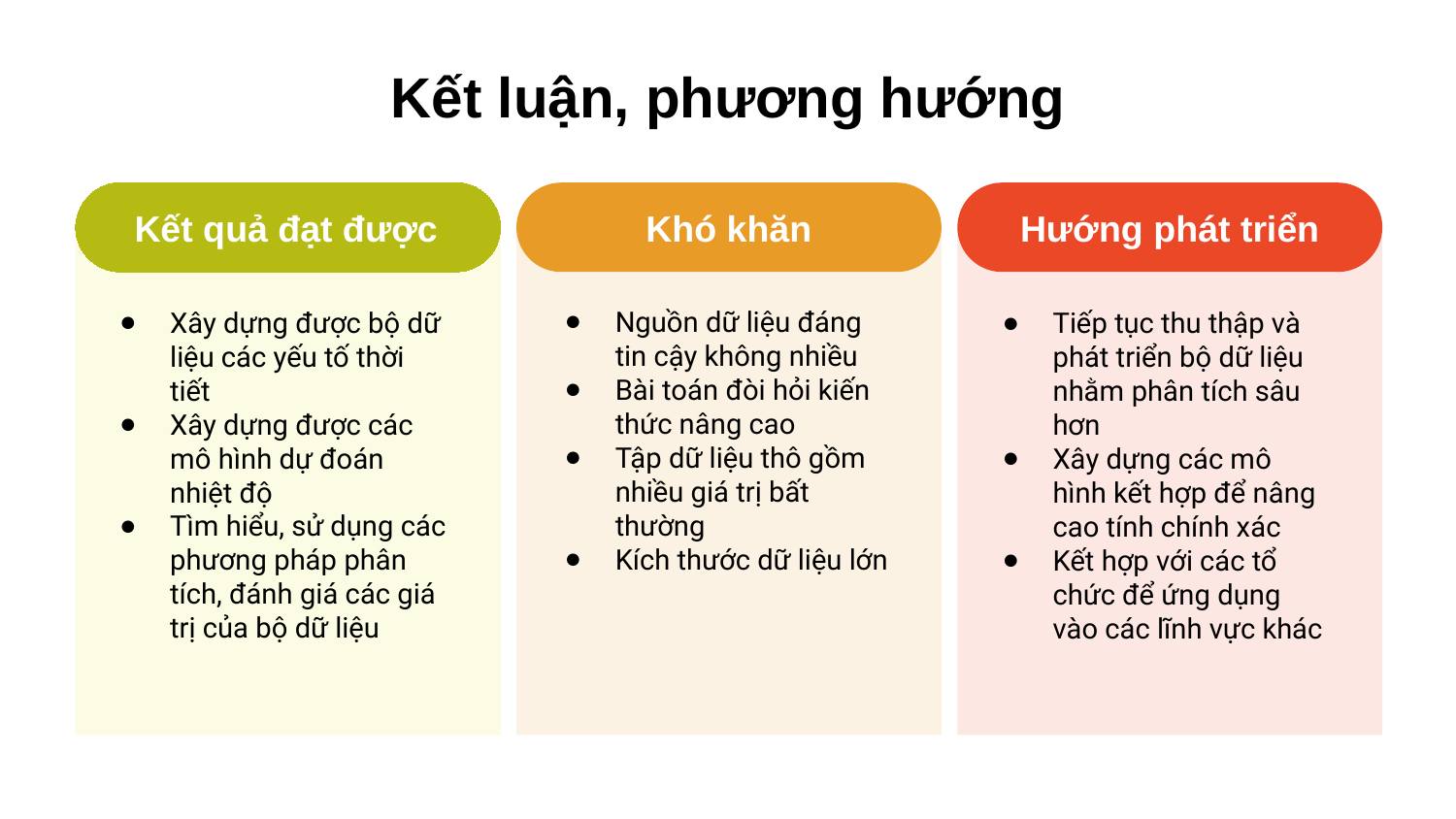

# Kết luận, phương hướng

Kết quả đạt được
Xây dựng được bộ dữ liệu các yếu tố thời tiết
Xây dựng được các mô hình dự đoán nhiệt độ
Tìm hiểu, sử dụng các phương pháp phân tích, đánh giá các giá trị của bộ dữ liệu
Khó khăn
Nguồn dữ liệu đáng tin cậy không nhiều
Bài toán đòi hỏi kiến thức nâng cao
Tập dữ liệu thô gồm nhiều giá trị bất thường
Kích thước dữ liệu lớn
Hướng phát triển
Tiếp tục thu thập và phát triển bộ dữ liệu nhằm phân tích sâu hơn
Xây dựng các mô hình kết hợp để nâng cao tính chính xác
Kết hợp với các tổ chức để ứng dụng vào các lĩnh vực khác